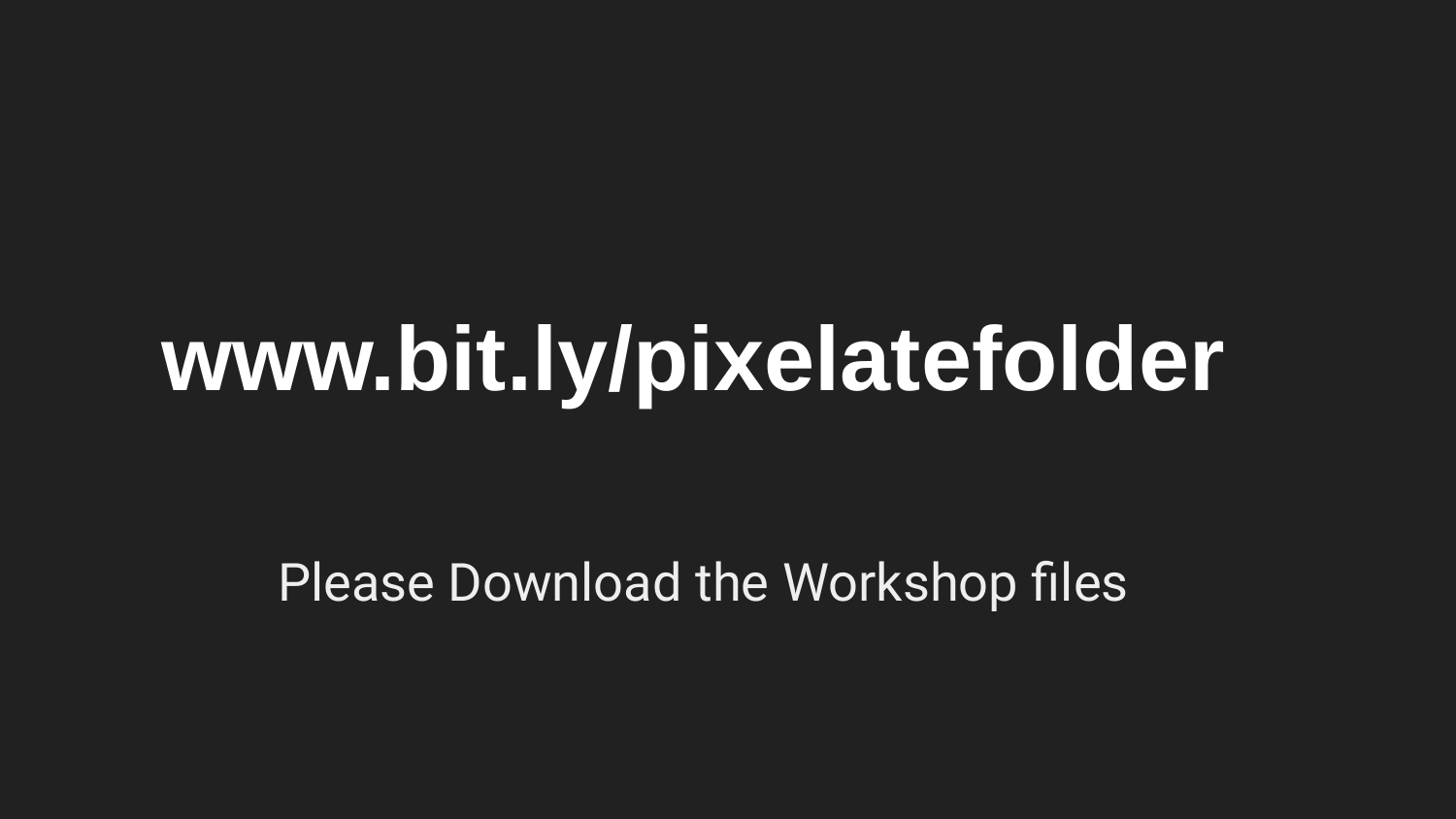

www.bit.ly/pixelatefolder
# Please Download the Workshop files